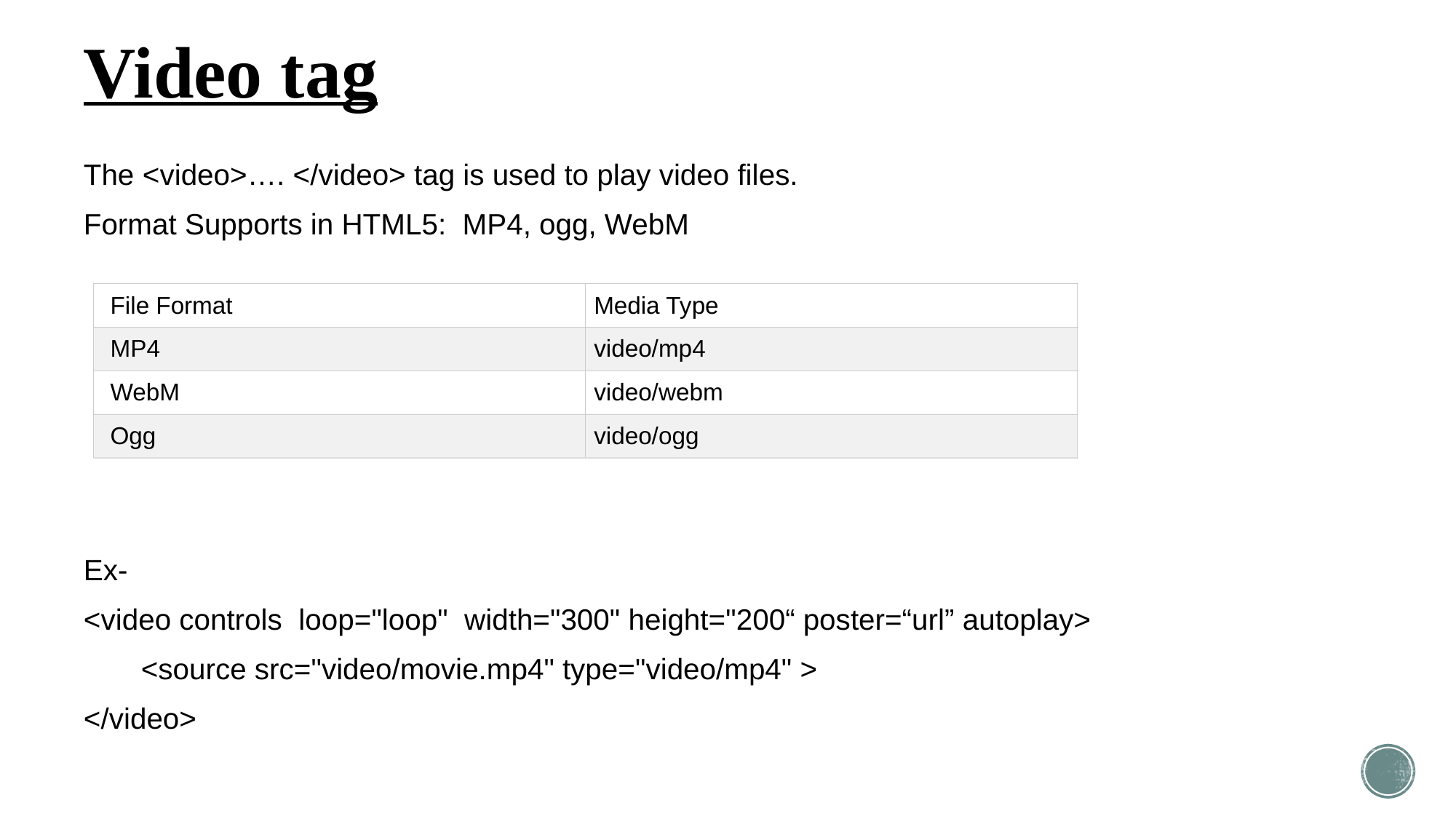

# Video tag
The <video>…. </video> tag is used to play video files.
Format Supports in HTML5:  MP4, ogg, WebM

Ex-
<video controls  loop="loop"  width="300" height="200“ poster=“url” autoplay>
       <source src="video/movie.mp4" type="video/mp4" >
</video>
| File Format | Media Type |
| --- | --- |
| MP4 | video/mp4 |
| WebM | video/webm |
| Ogg | video/ogg |